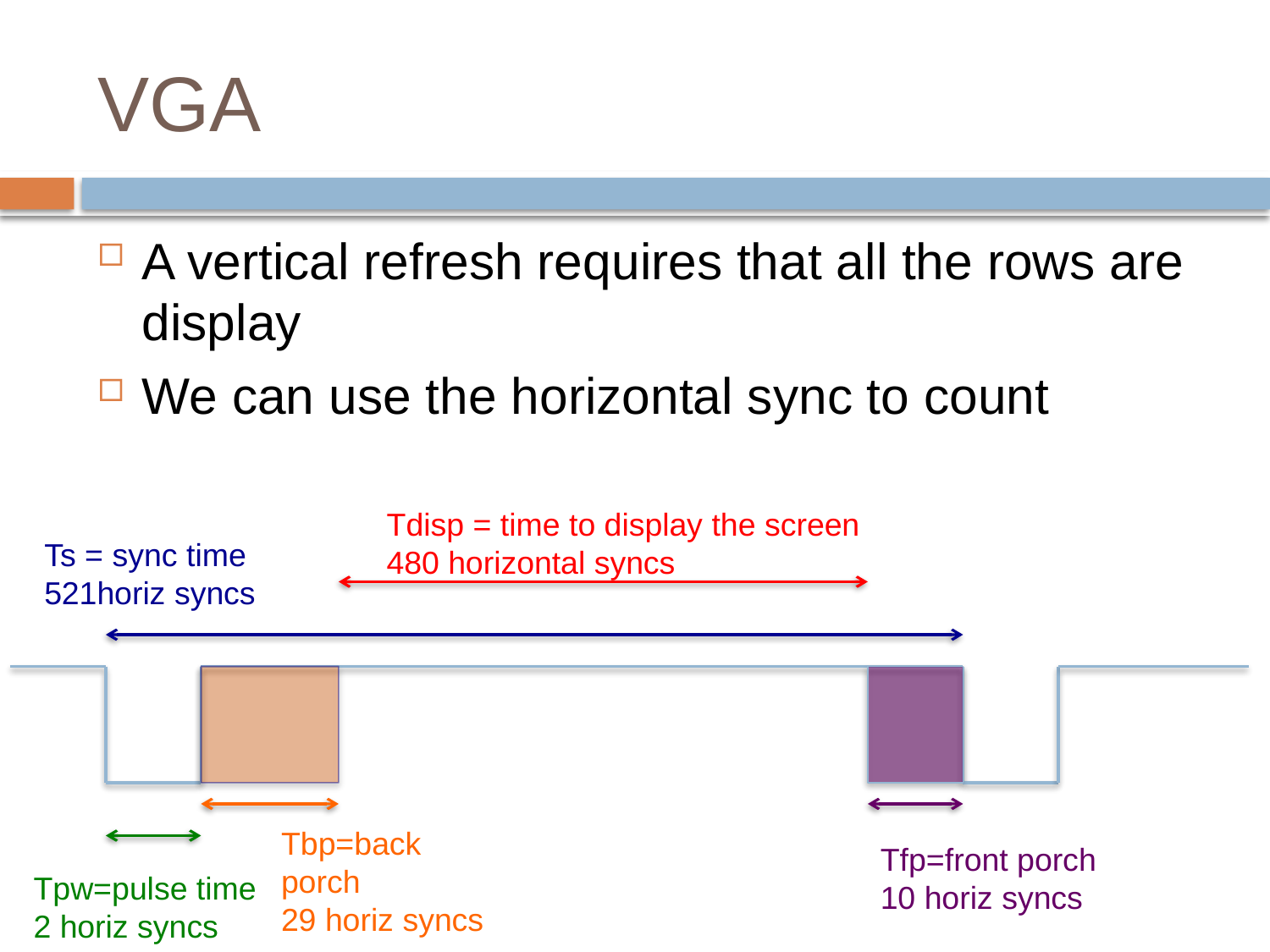

# VGA
A vertical refresh requires that all the rows are display
We can use the horizontal sync to count

Tdisp = time to display the screen
480 horizontal syncs
Ts = sync time
521horiz syncs

Tbp=back porch
29 horiz syncs
Tfp=front porch
10 horiz syncs
Tpw=pulse time
2 horiz syncs